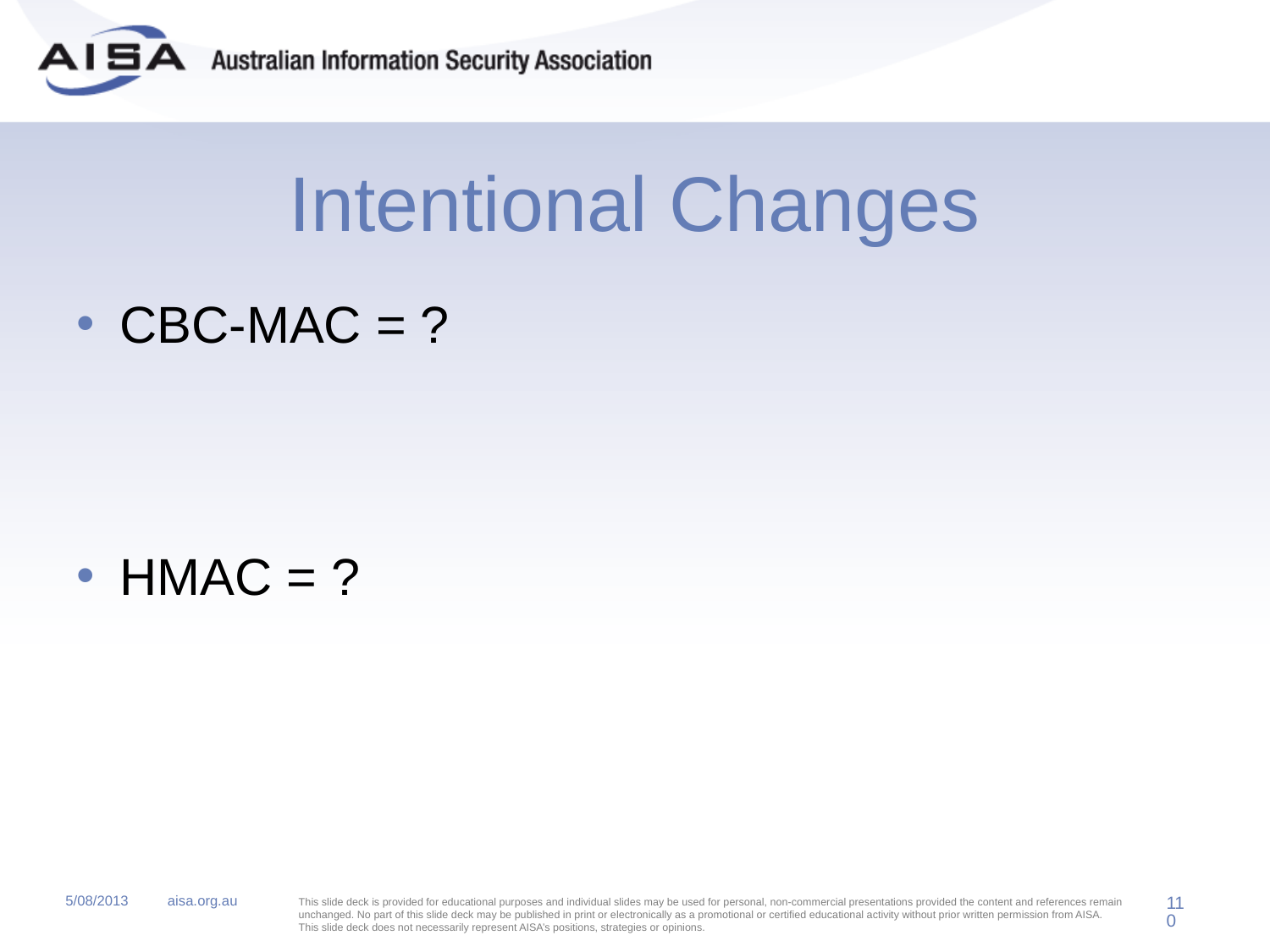

# Intentional Changes
CBC-MAC = ?

HMAC = ?